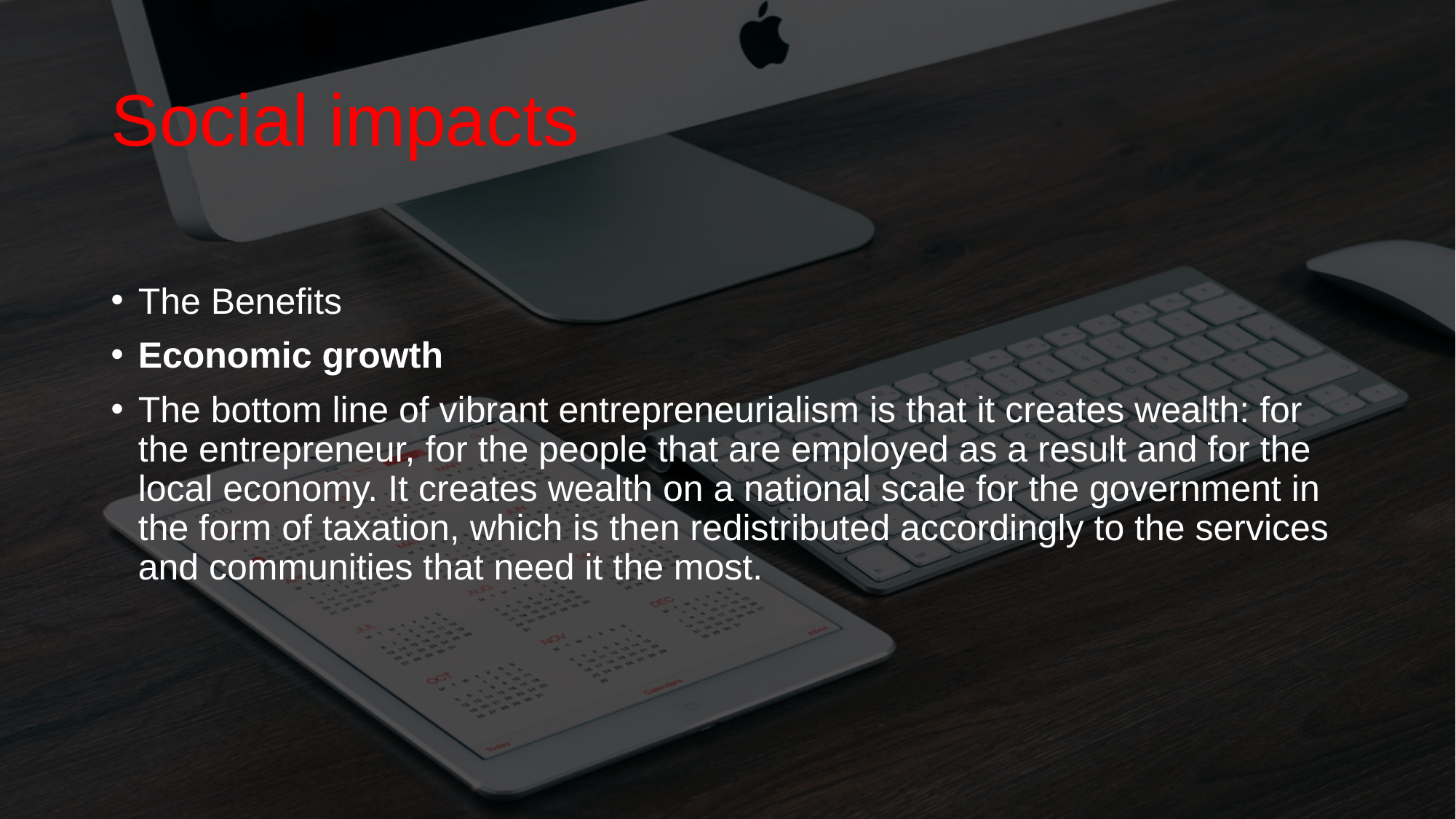

# Social impacts

The Benefits
Economic growth
The bottom line of vibrant entrepreneurialism is that it creates wealth: for the entrepreneur, for the people that are employed as a result and for the local economy. It creates wealth on a national scale for the government in the form of taxation, which is then redistributed accordingly to the services and communities that need it the most.